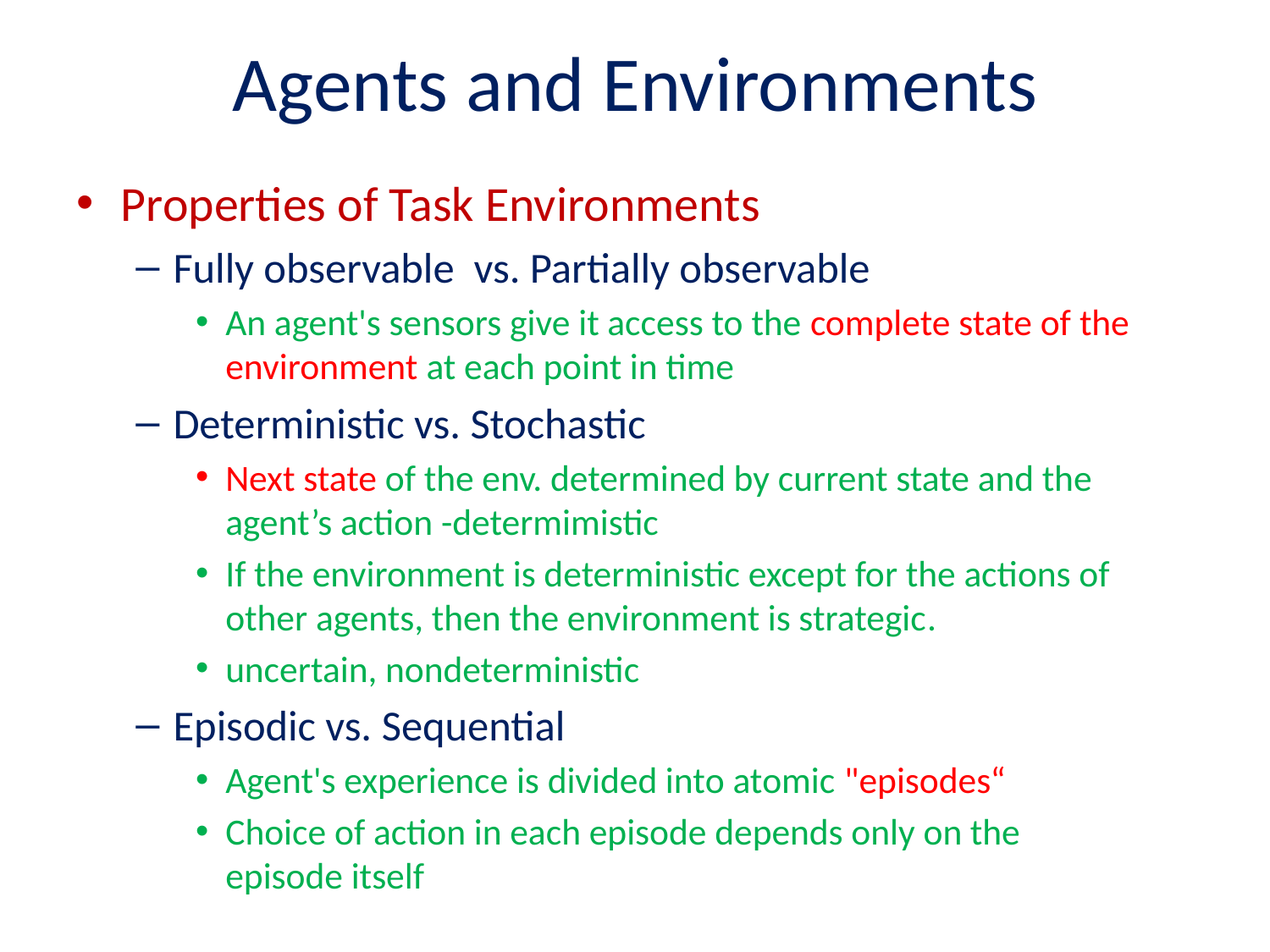

# Agents and Environments
Properties of Task Environments
Fully observable  vs. Partially observable
An agent's sensors give it access to the complete state of the environment at each point in time
Deterministic vs. Stochastic
Next state of the env. determined by current state and the agent’s action -determimistic
If the environment is deterministic except for the actions of other agents, then the environment is strategic.
uncertain, nondeterministic
Episodic vs. Sequential
Agent's experience is divided into atomic "episodes“
Choice of action in each episode depends only on the
episode itself